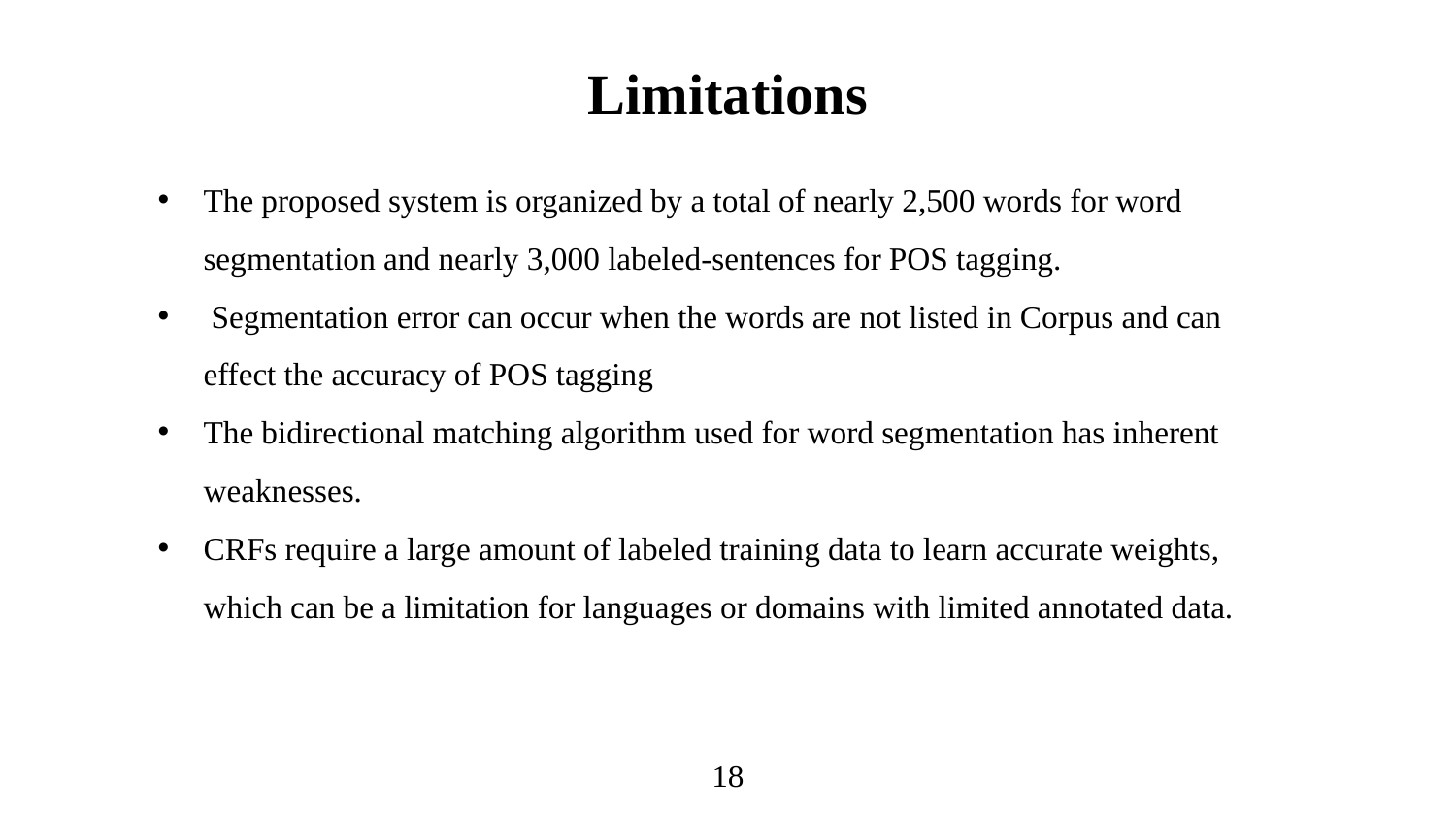

Limitations
The proposed system is organized by a total of nearly 2,500 words for word segmentation and nearly 3,000 labeled-sentences for POS tagging.
 Segmentation error can occur when the words are not listed in Corpus and can effect the accuracy of POS tagging
The bidirectional matching algorithm used for word segmentation has inherent weaknesses.
CRFs require a large amount of labeled training data to learn accurate weights, which can be a limitation for languages or domains with limited annotated data.

18